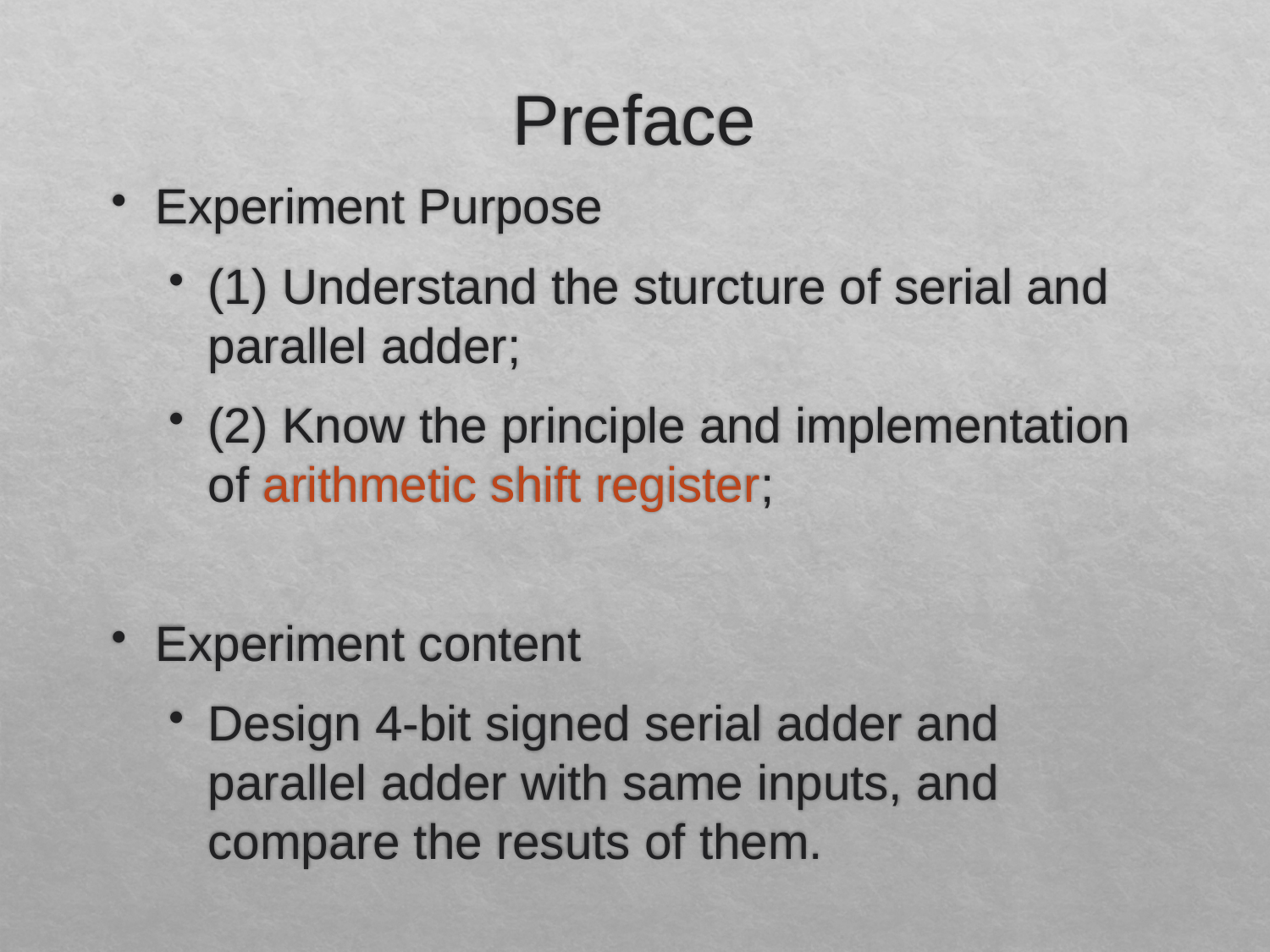

# Preface
Experiment Purpose
(1) Understand the sturcture of serial and parallel adder;
(2) Know the principle and implementation of arithmetic shift register;

Experiment content
Design 4-bit signed serial adder and parallel adder with same inputs, and compare the resuts of them.